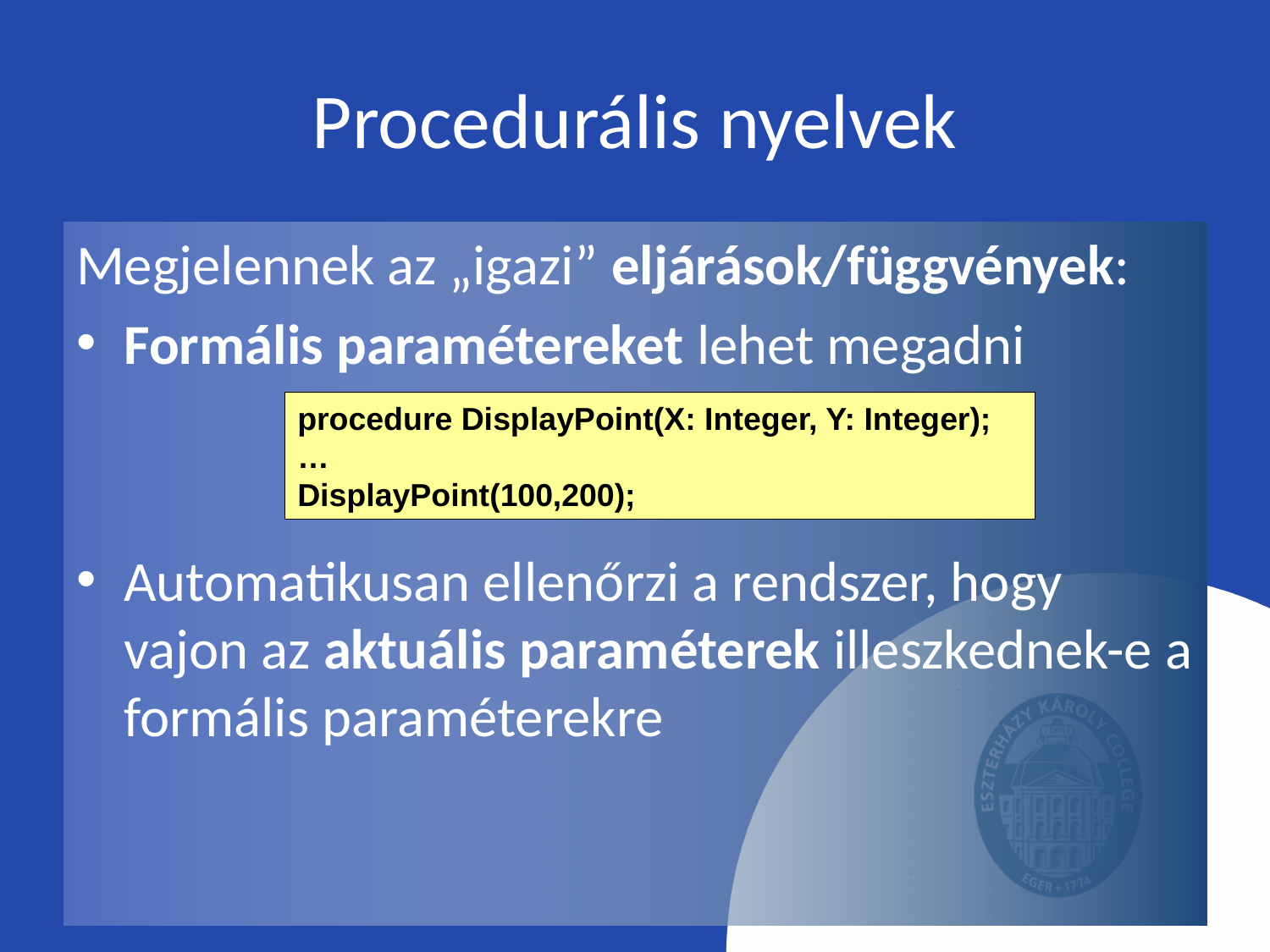

# Procedurális nyelvek
Megjelennek az „igazi” eljárások/függvények:
Formális paramétereket lehet megadni

Automatikusan ellenőrzi a rendszer, hogy vajon az aktuális paraméterek illeszkednek-e a formális paraméterekre
procedure DisplayPoint(X: Integer, Y: Integer);
…
DisplayPoint(100,200);